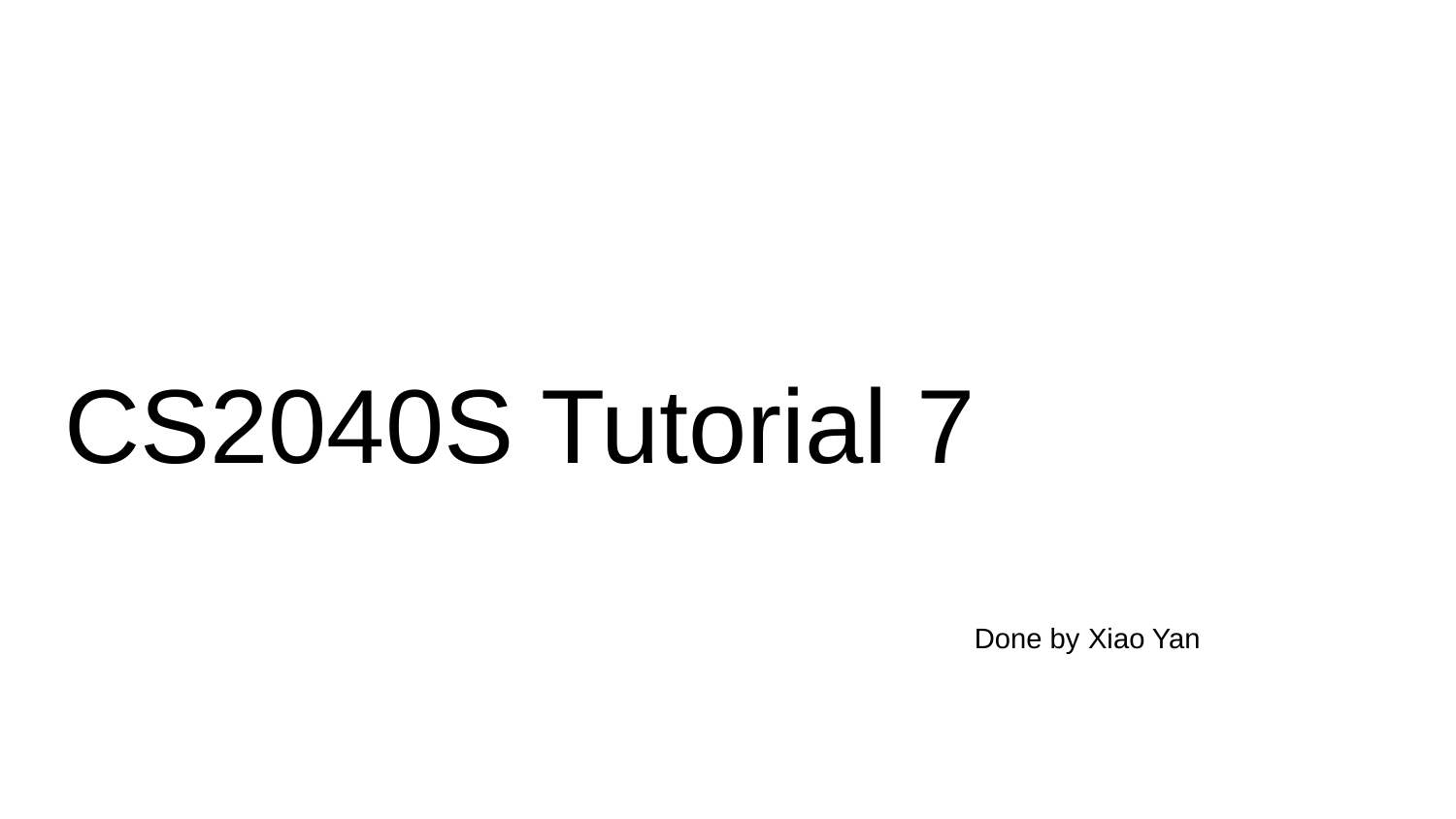

# CS2040S Tutorial 7
Done by Xiao Yan